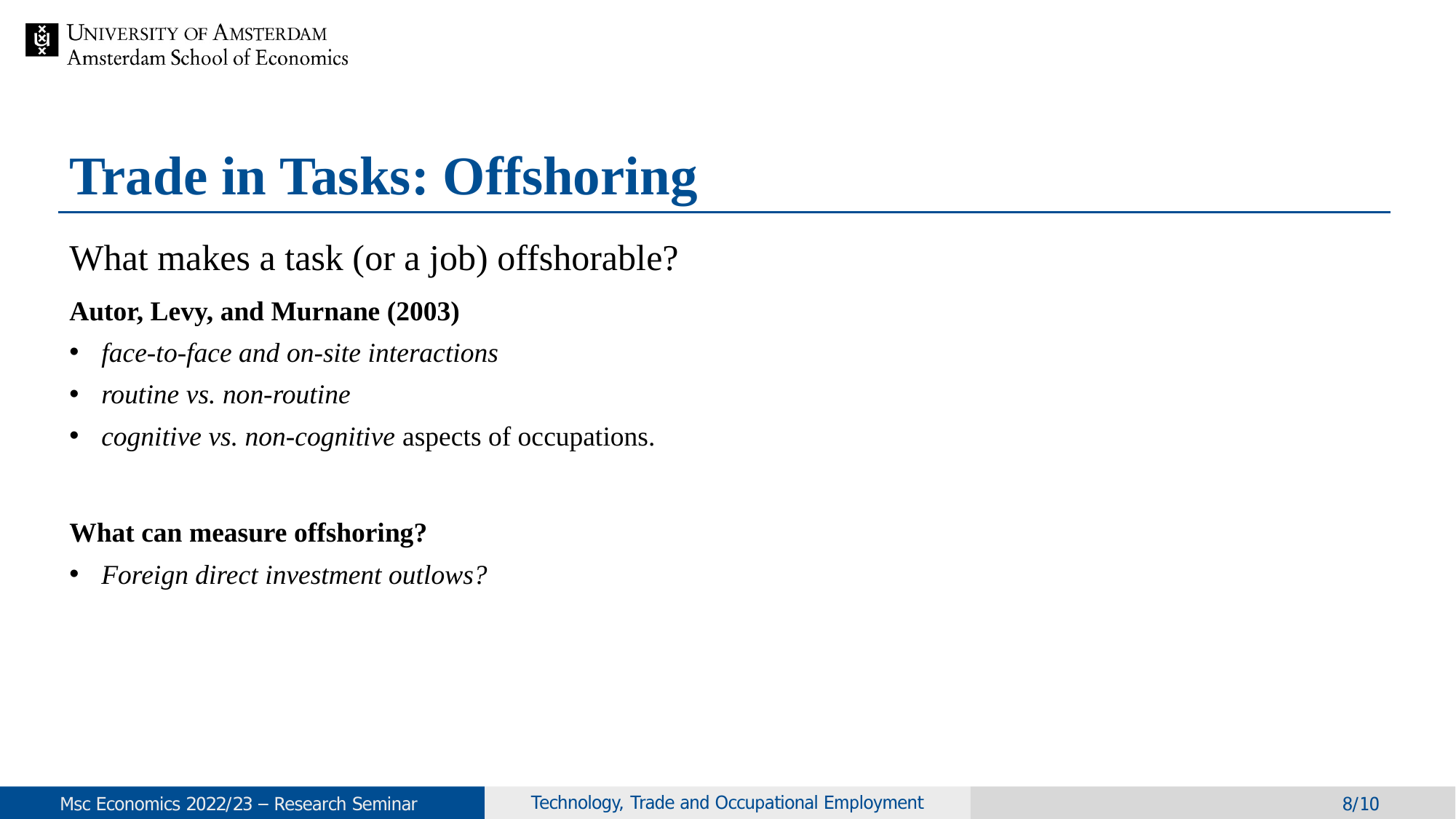

# Trade in Tasks: Offshoring
What makes a task (or a job) offshorable?
Autor, Levy, and Murnane (2003)
face-to-face and on-site interactions
routine vs. non-routine
cognitive vs. non-cognitive aspects of occupations.

What can measure offshoring?
Foreign direct investment outlows?